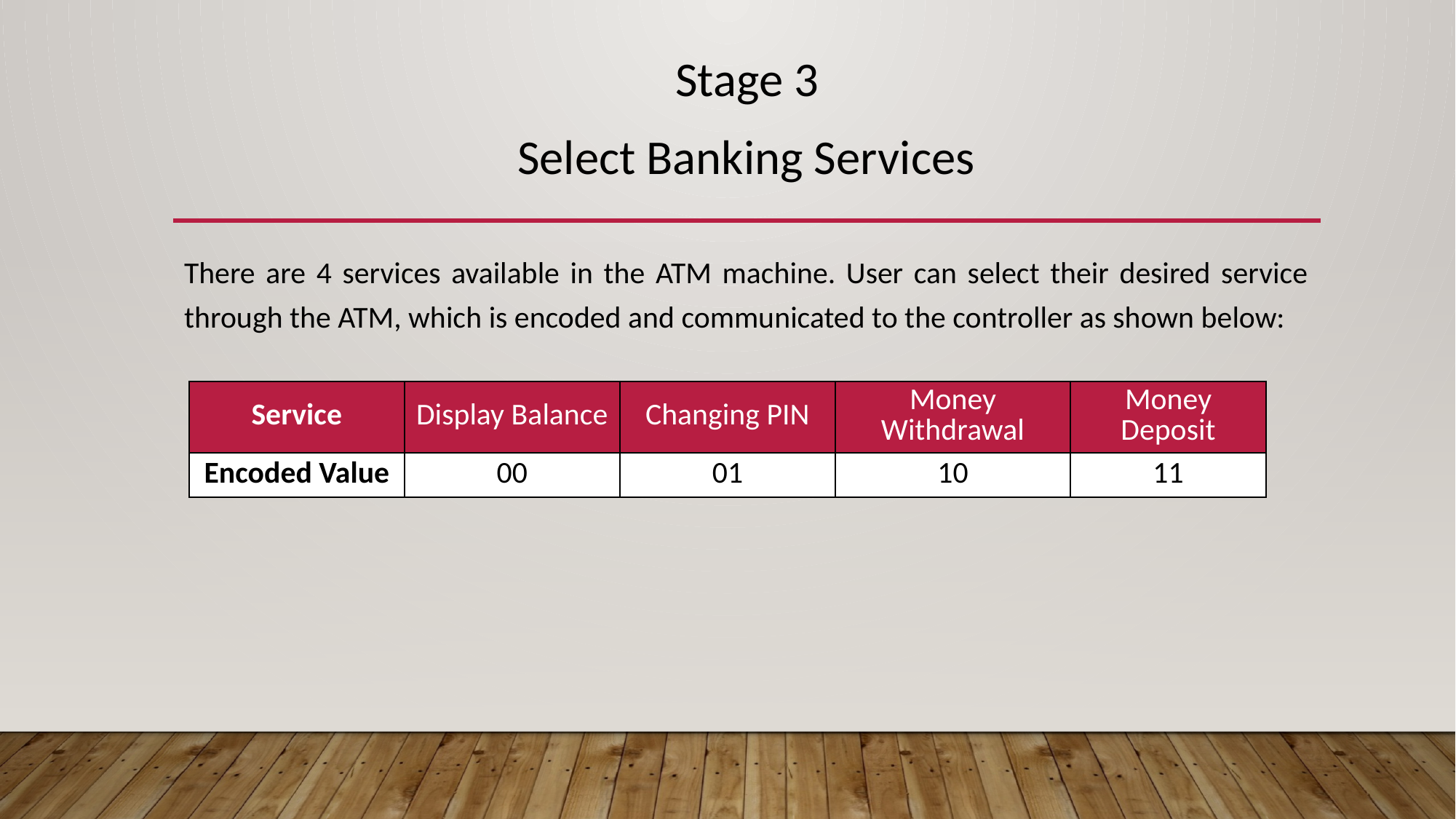

Stage 3
# Select Banking Services
There are 4 services available in the ATM machine. User can select their desired service through the ATM, which is encoded and communicated to the controller as shown below:
| Service | Display Balance | Changing PIN | Money Withdrawal | Money Deposit |
| --- | --- | --- | --- | --- |
| Encoded Value | 00 | 01 | 10 | 11 |